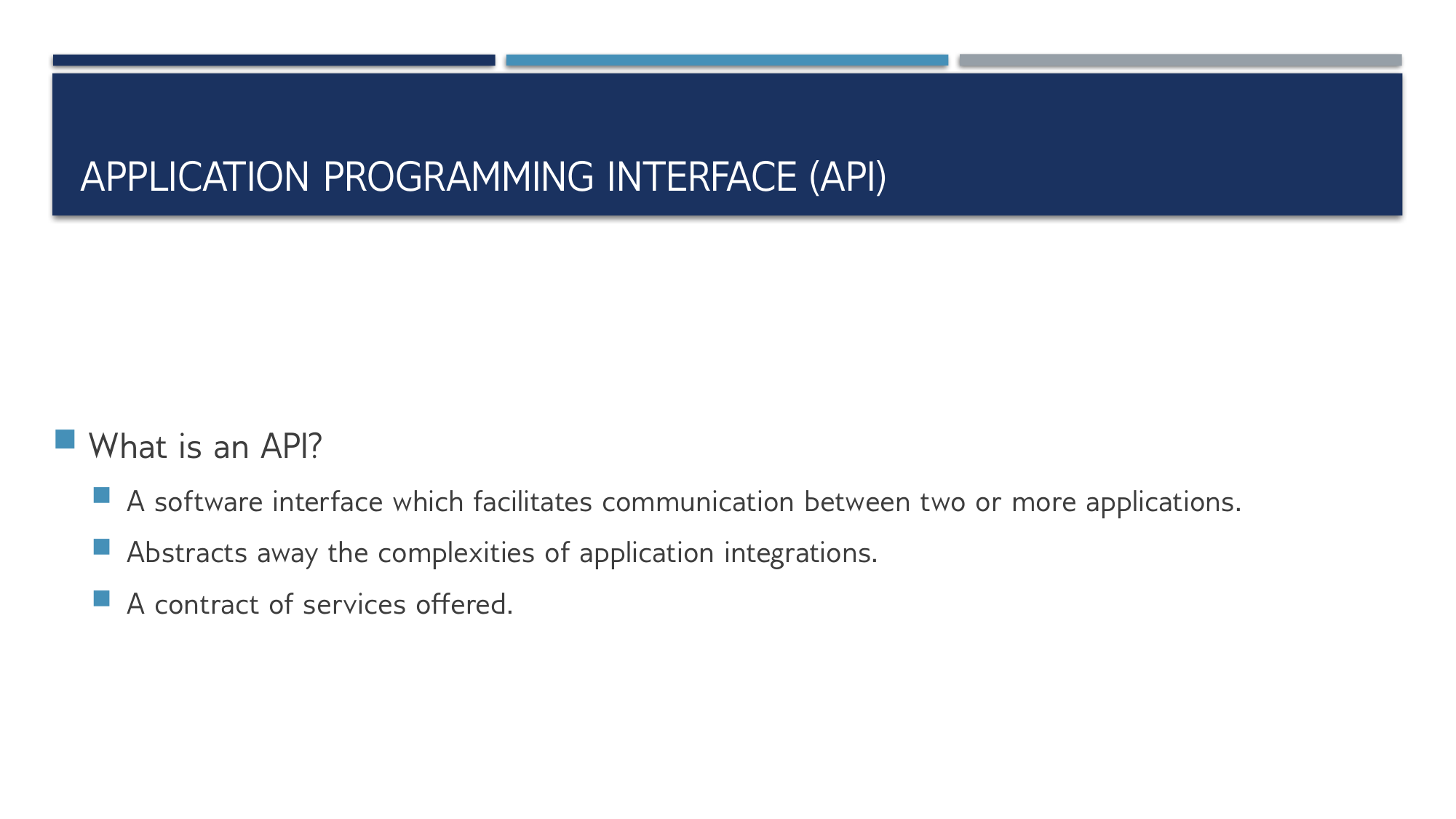

# Application Programming Interface (API)
What is an API?
A software interface which facilitates communication between two or more applications.
Abstracts away the complexities of application integrations.
A contract of services offered.